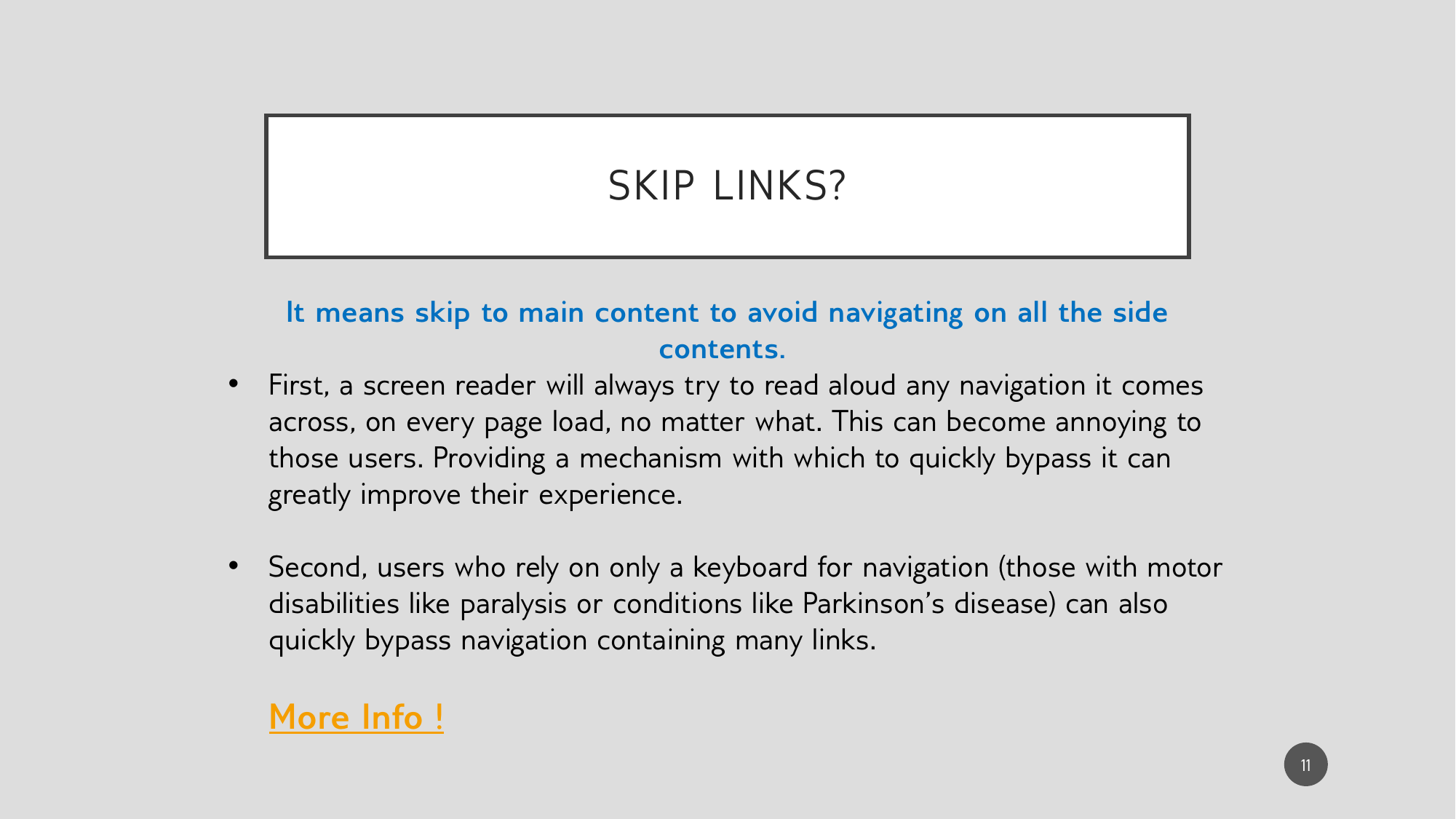

# Skip links?
It means skip to main content to avoid navigating on all the side contents.
First, a screen reader will always try to read aloud any navigation it comes across, on every page load, no matter what. This can become annoying to those users. Providing a mechanism with which to quickly bypass it can greatly improve their experience.
Second, users who rely on only a keyboard for navigation (those with motor disabilities like paralysis or conditions like Parkinson’s disease) can also quickly bypass navigation containing many links.
More Info !
11